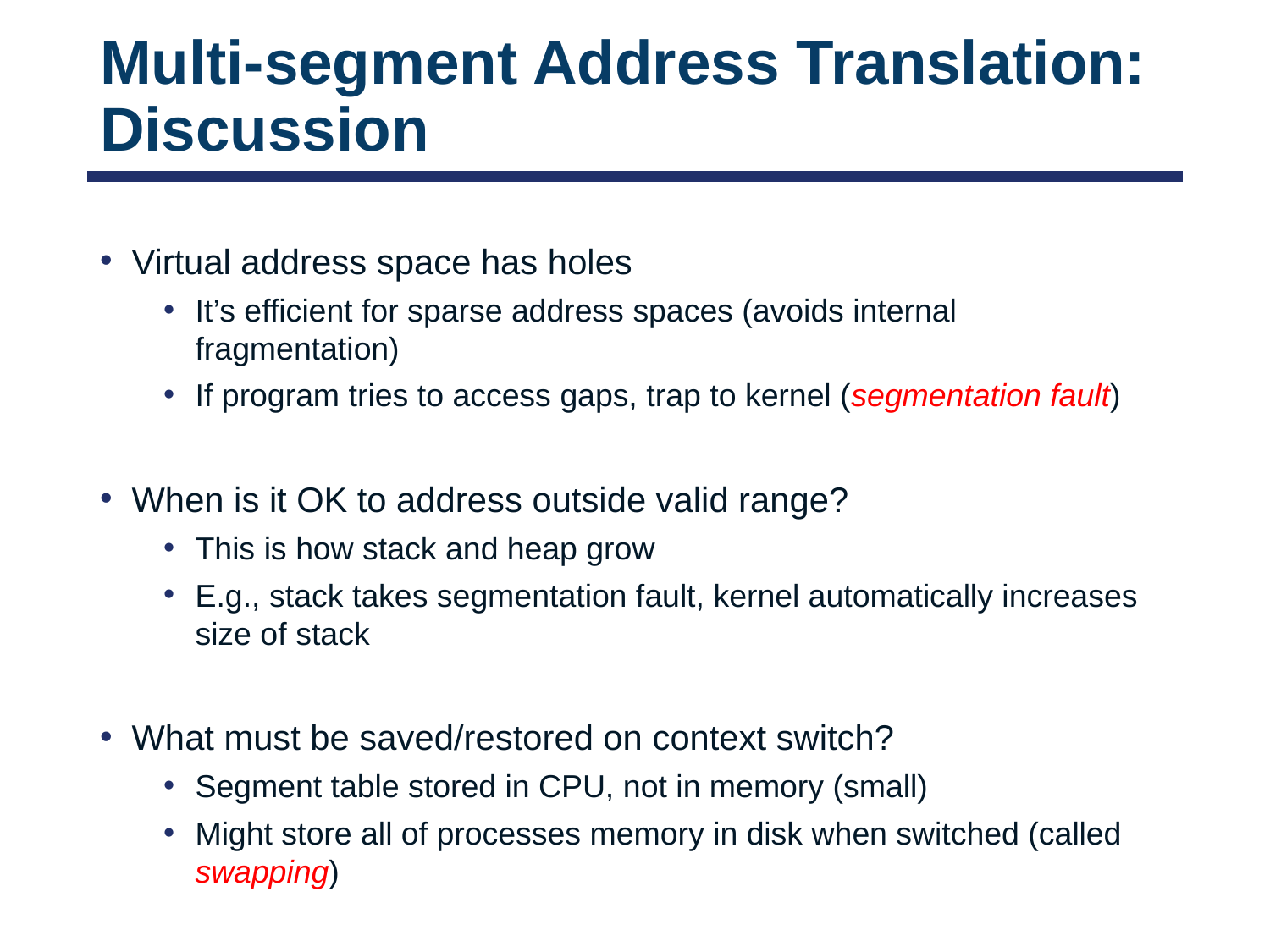

# Multi-segment Address Translation: Discussion
Virtual address space has holes
It’s efficient for sparse address spaces (avoids internal fragmentation)
If program tries to access gaps, trap to kernel (segmentation fault)

When is it OK to address outside valid range?
This is how stack and heap grow
E.g., stack takes segmentation fault, kernel automatically increases size of stack

What must be saved/restored on context switch?
Segment table stored in CPU, not in memory (small)
Might store all of processes memory in disk when switched (called swapping)

What are downsides?
Must fit variable-sized chunks into physical memory (external fragmentation)
Limited options for swapping to disk